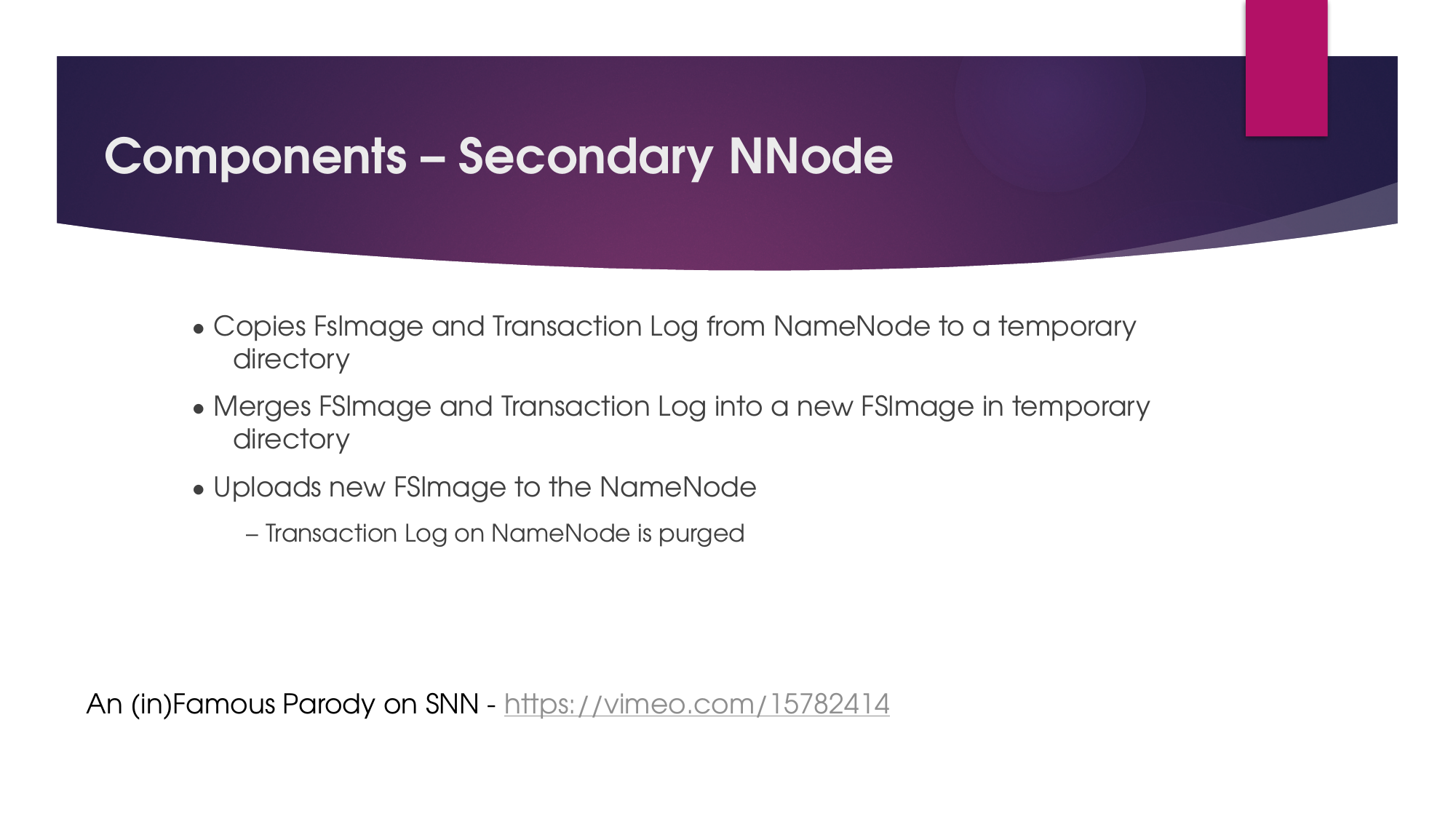

Components – Secondary NNode
• Copies FsImage and Transaction Log from NameNode to a temporary directory
• Merges FSImage and Transaction Log into a new FSImage in temporary directory
• Uploads new FSImage to the NameNode
– Transaction Log on NameNode is purged

An (in)Famous Parody on SNN - https://vimeo.com/15782414